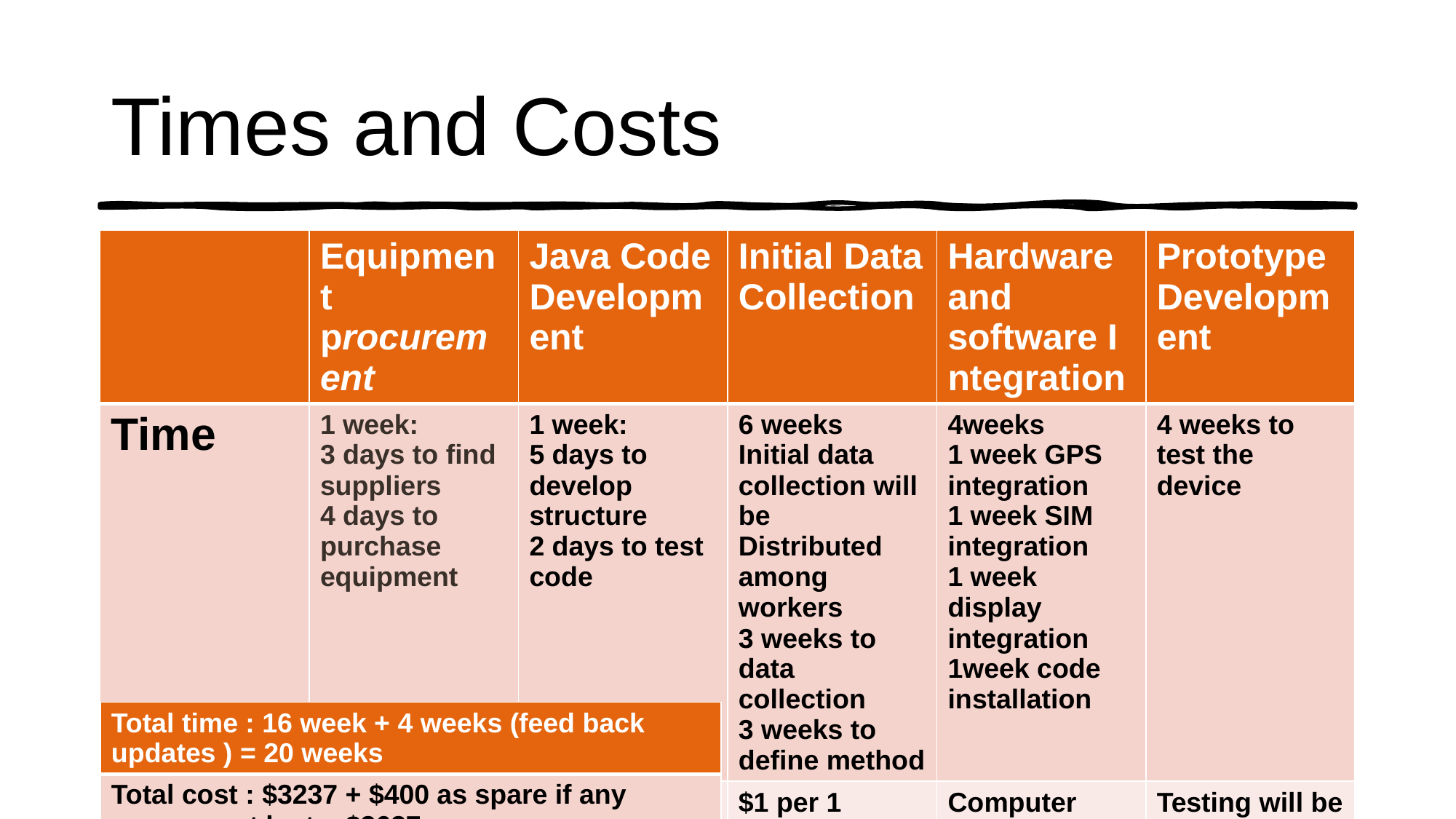

# Times and Costs
|  | Equipment procurement | Java Code Development | Initial Data Collection | Hardware and software Integration | Prototype Development |
| --- | --- | --- | --- | --- | --- |
| Time | 1 week: 3 days to find suppliers 4 days to purchase equipment | 1 week: 5 days to develop  structure 2 days to test code | 6 weeks Initial data collection will be Distributed among workers 3 weeks to data collection 3 weeks to define method | 4weeks 1 week GPS  integration 1 week SIM integration 1 week display integration 1week code installation | 4 weeks to test the device |
| Cost | Raspberry Pi 4 kit: $160  GPS module: $12 Hologram IoT SIM: $55 LCD Display:$10 | Programmer to write the structure: $300 Code tester to test the algorithm: $100 | $1 per 1 location Initial required locations: 1000 location $1000 | Computer Engineer will be working on this  $300 per successful integration | Testing will be held by a specialized tester who will get $400 and have to handle a report. |
| Total time : 16 week + 4 weeks (feed back updates ) = 20 weeks |
| --- |
| Total cost : $3237 + $400 as spare if any component lost = $3637 |